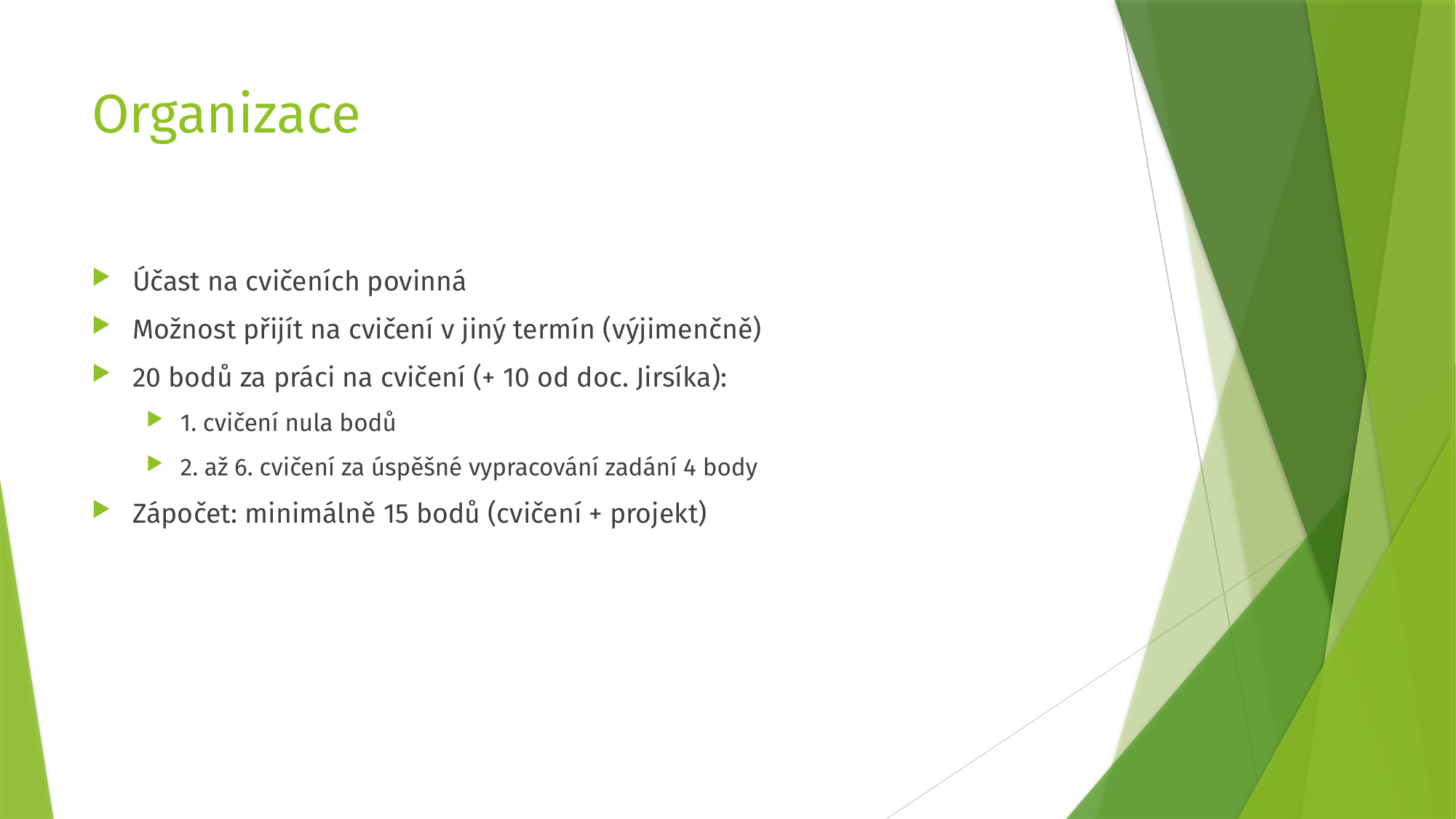

# Organizace
Účast na cvičeních povinná
Možnost přijít na cvičení v jiný termín (výjimenčně)
20 bodů za práci na cvičení (+ 10 od doc. Jirsíka):
1. cvičení nula bodů
2. až 6. cvičení za úspěšné vypracování zadání 4 body
Zápočet: minimálně 15 bodů (cvičení + projekt)